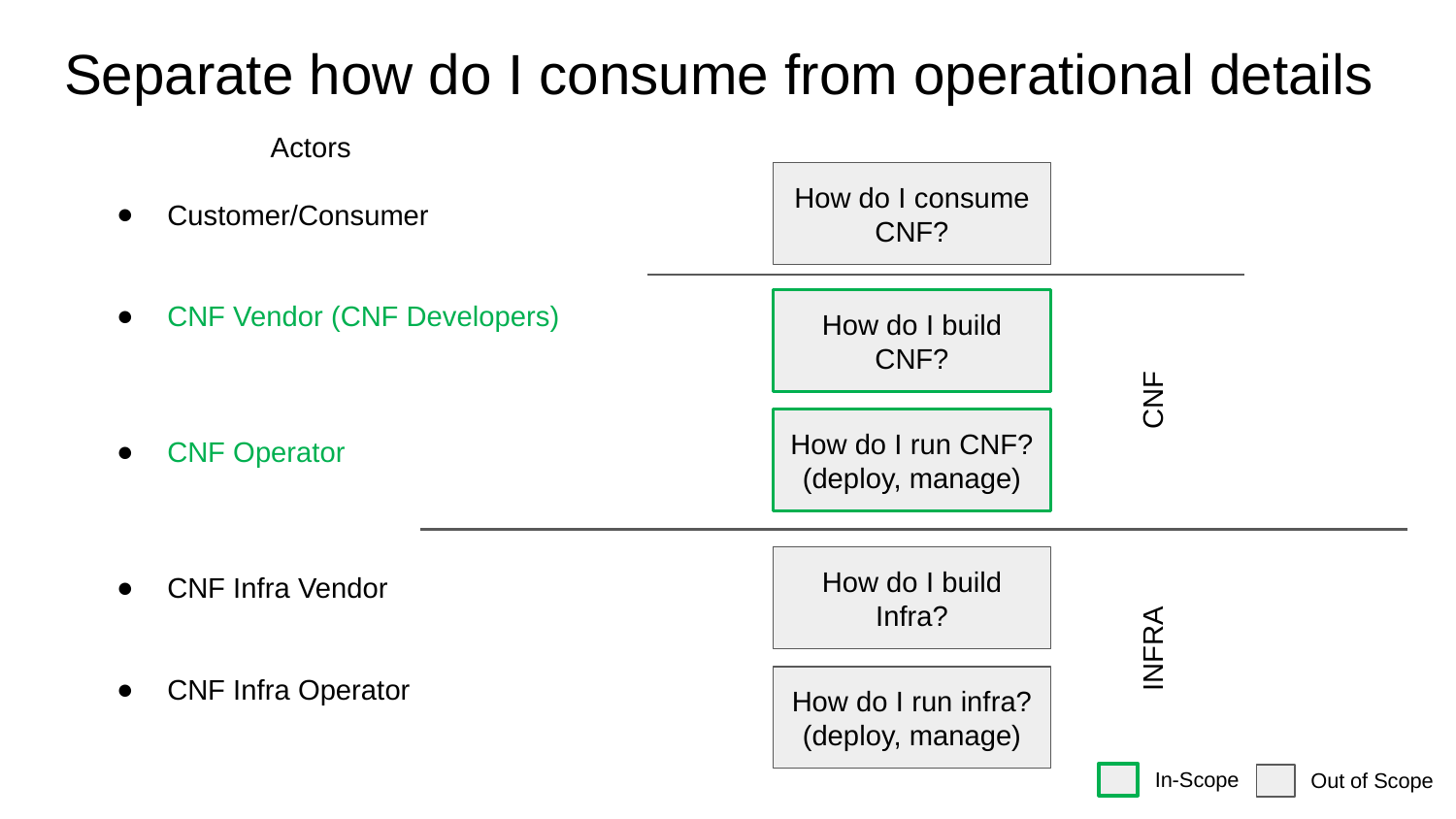

# Separate how do I consume from operational details
                      Actors

Customer/Consumer

CNF Vendor (CNF Developers)

CNF Operator

CNF Infra Vendor

CNF Infra Operator
How do I consume CNF?
How do I build CNF?
CNF
How do I run CNF?
(deploy, manage)
How do I build Infra?
INFRA
How do I run infra?
(deploy, manage)
In-Scope
Out of Scope